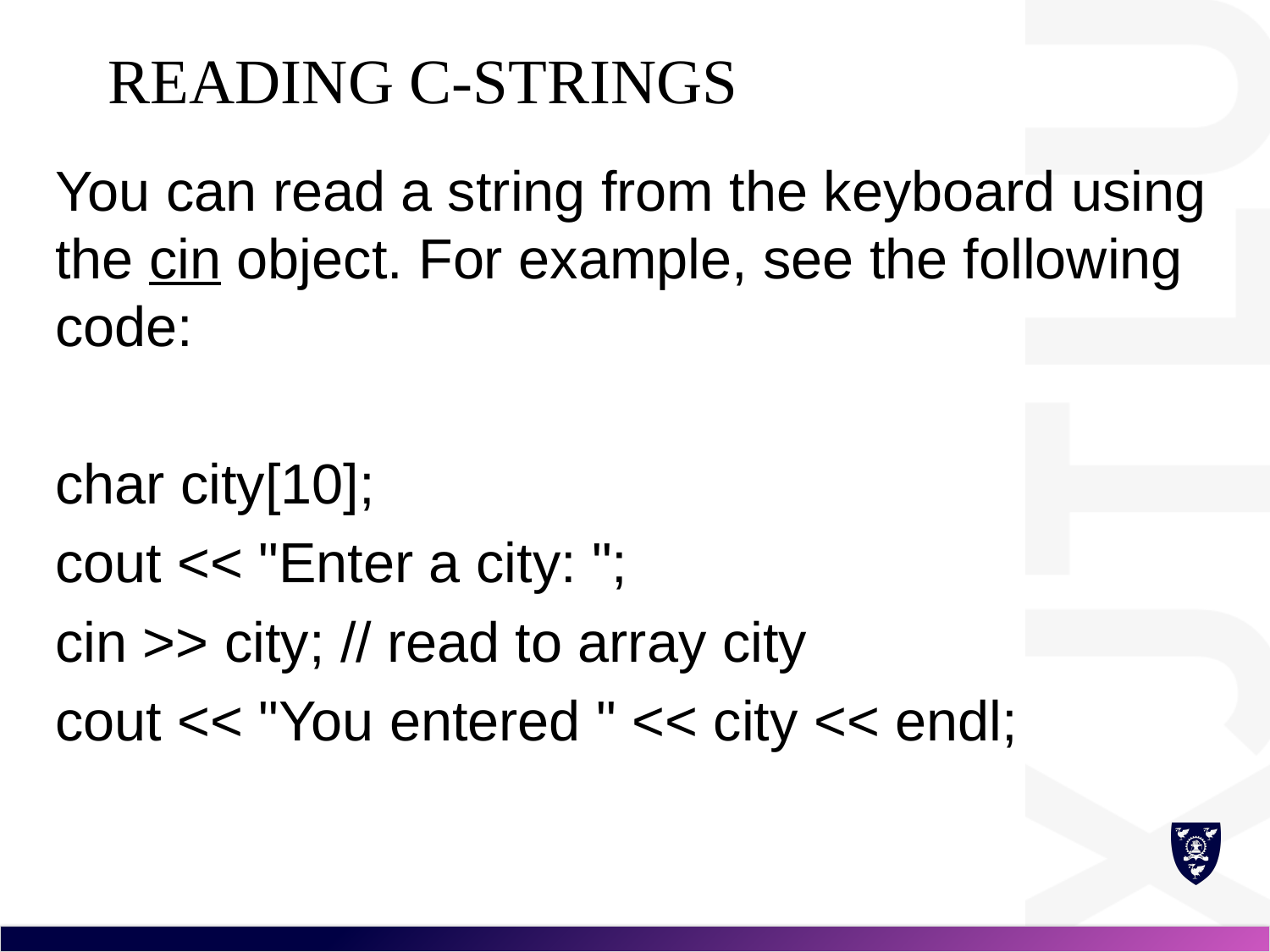

# Reading C-Strings
You can read a string from the keyboard using the cin object. For example, see the following code:

char city[10];
cout << "Enter a city: ";
cin >> city; // read to array city
cout << "You entered " << city << endl;
105